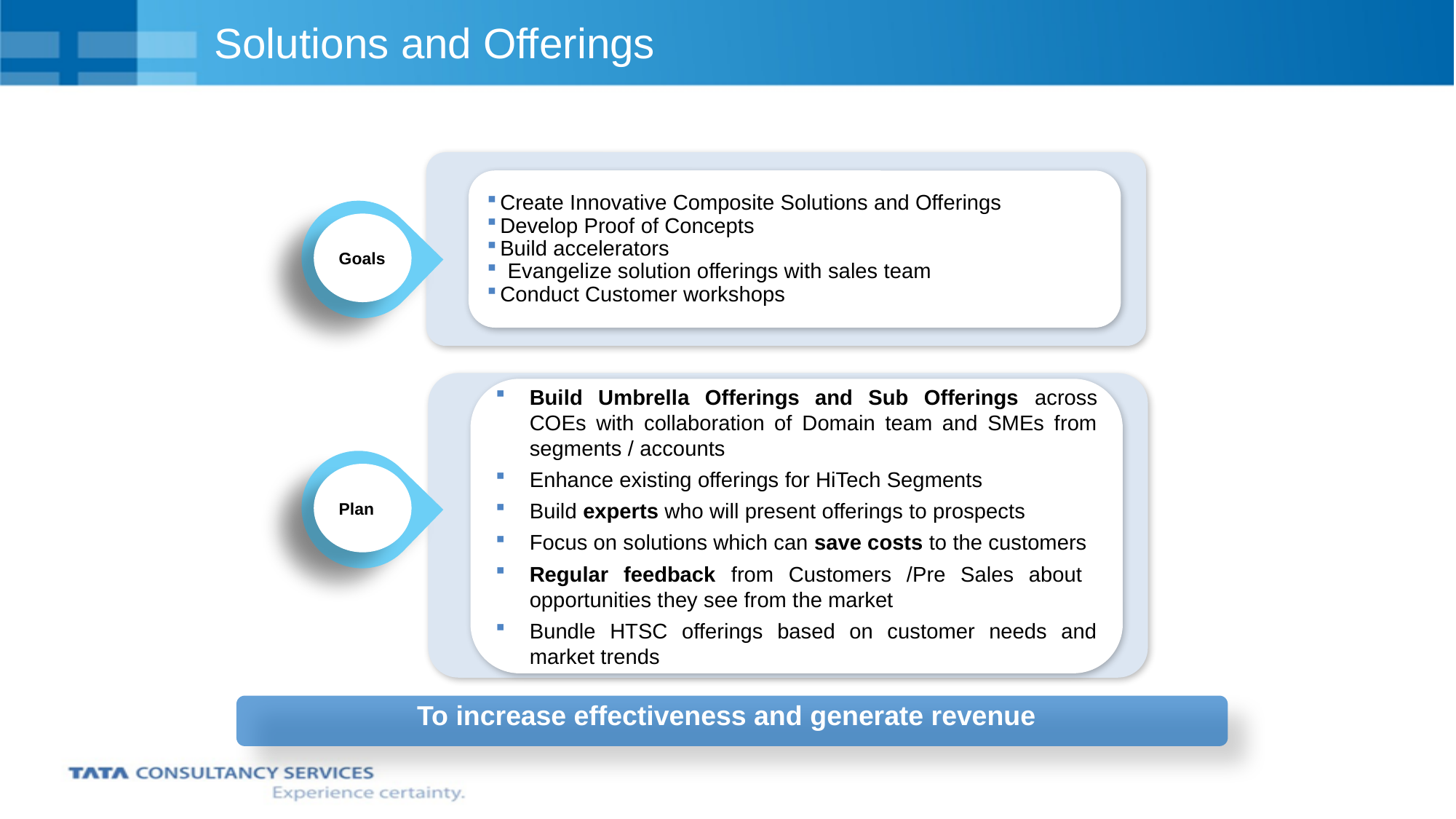

# Solutions and Offerings

Create Innovative Composite Solutions and Offerings
Develop Proof of Concepts
Build accelerators
Evangelize solution offerings with sales team
Conduct Customer workshops

Goals

Build Umbrella Offerings and Sub Offerings across COEs with collaboration of Domain team and SMEs from segments / accounts
Enhance existing offerings for HiTech Segments
Build experts who will present offerings to prospects
Focus on solutions which can save costs to the customers
Regular feedback from Customers /Pre Sales about  opportunities they see from the market
Bundle HTSC offerings based on customer needs and market trends

Plan
 Quarter 2
To increase effectiveness and generate revenue